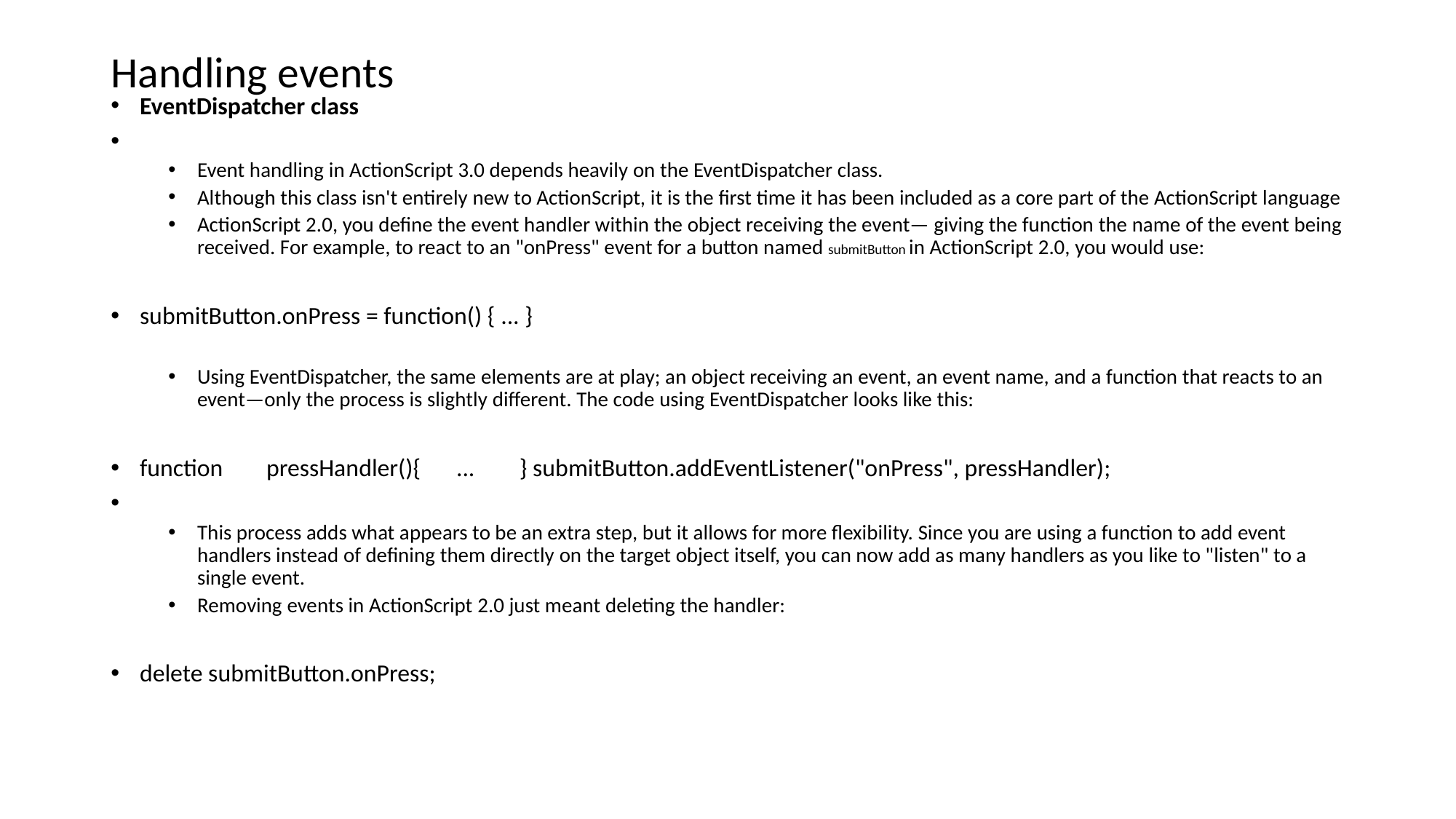

# Handling events
EventDispatcher class

Event handling in ActionScript 3.0 depends heavily on the EventDispatcher class.
Although this class isn't entirely new to ActionScript, it is the first time it has been included as a core part of the ActionScript language
ActionScript 2.0, you define the event handler within the object receiving the event— giving the function the name of the event being received. For example, to react to an "onPress" event for a button named submitButton in ActionScript 2.0, you would use:

submitButton.onPress = function() { ... }

Using EventDispatcher, the same elements are at play; an object receiving an event, an event name, and a function that reacts to an event—only the process is slightly different. The code using EventDispatcher looks like this:

function	pressHandler(){	...	} submitButton.addEventListener("onPress", pressHandler);

This process adds what appears to be an extra step, but it allows for more flexibility. Since you are using a function to add event handlers instead of defining them directly on the target object itself, you can now add as many handlers as you like to "listen" to a single event.
Removing events in ActionScript 2.0 just meant deleting the handler:

delete submitButton.onPress;